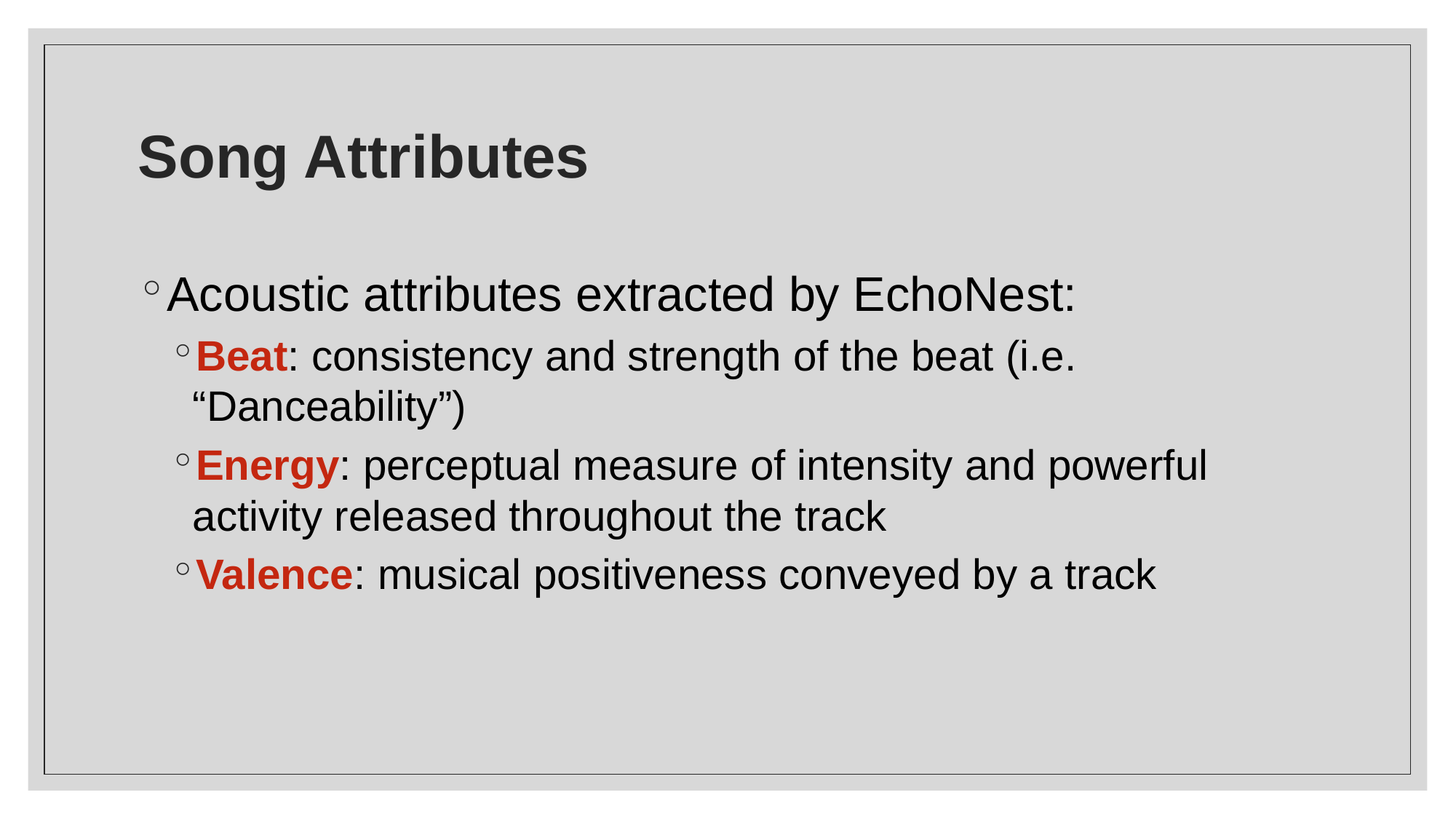

# Song Attributes
Acoustic attributes extracted by EchoNest:
Beat: consistency and strength of the beat (i.e. “Danceability”)
Energy: perceptual measure of intensity and powerful activity released throughout the track
Valence: musical positiveness conveyed by a track